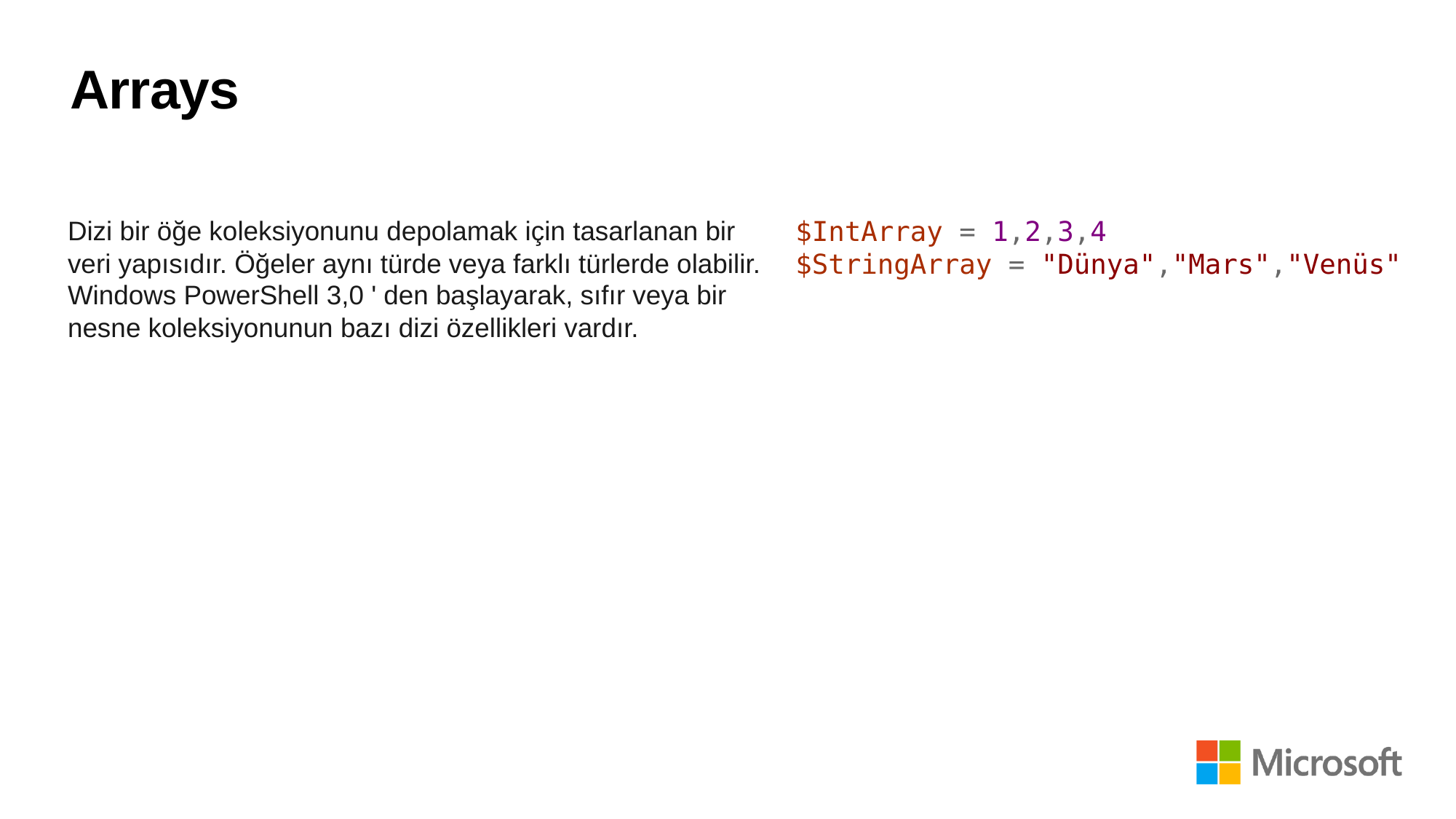

# Arrays
Dizi bir öğe koleksiyonunu depolamak için tasarlanan bir veri yapısıdır. Öğeler aynı türde veya farklı türlerde olabilir.
Windows PowerShell 3,0 ' den başlayarak, sıfır veya bir nesne koleksiyonunun bazı dizi özellikleri vardır.
$IntArray = 1,2,3,4
$StringArray = "Dünya","Mars","Venüs"